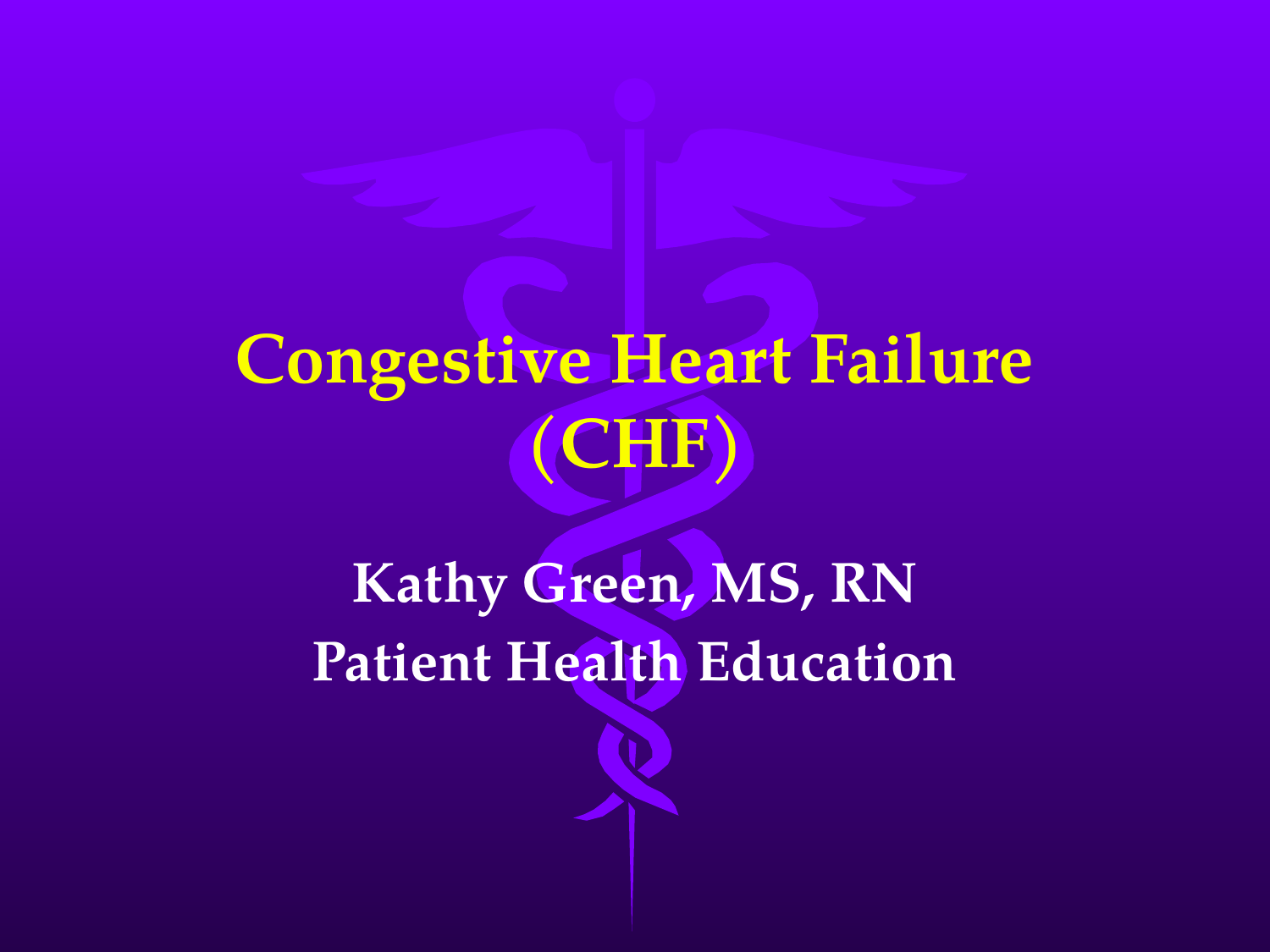

# Congestive Heart Failure (CHF)
Kathy Green, MS, RN
Patient Health Education